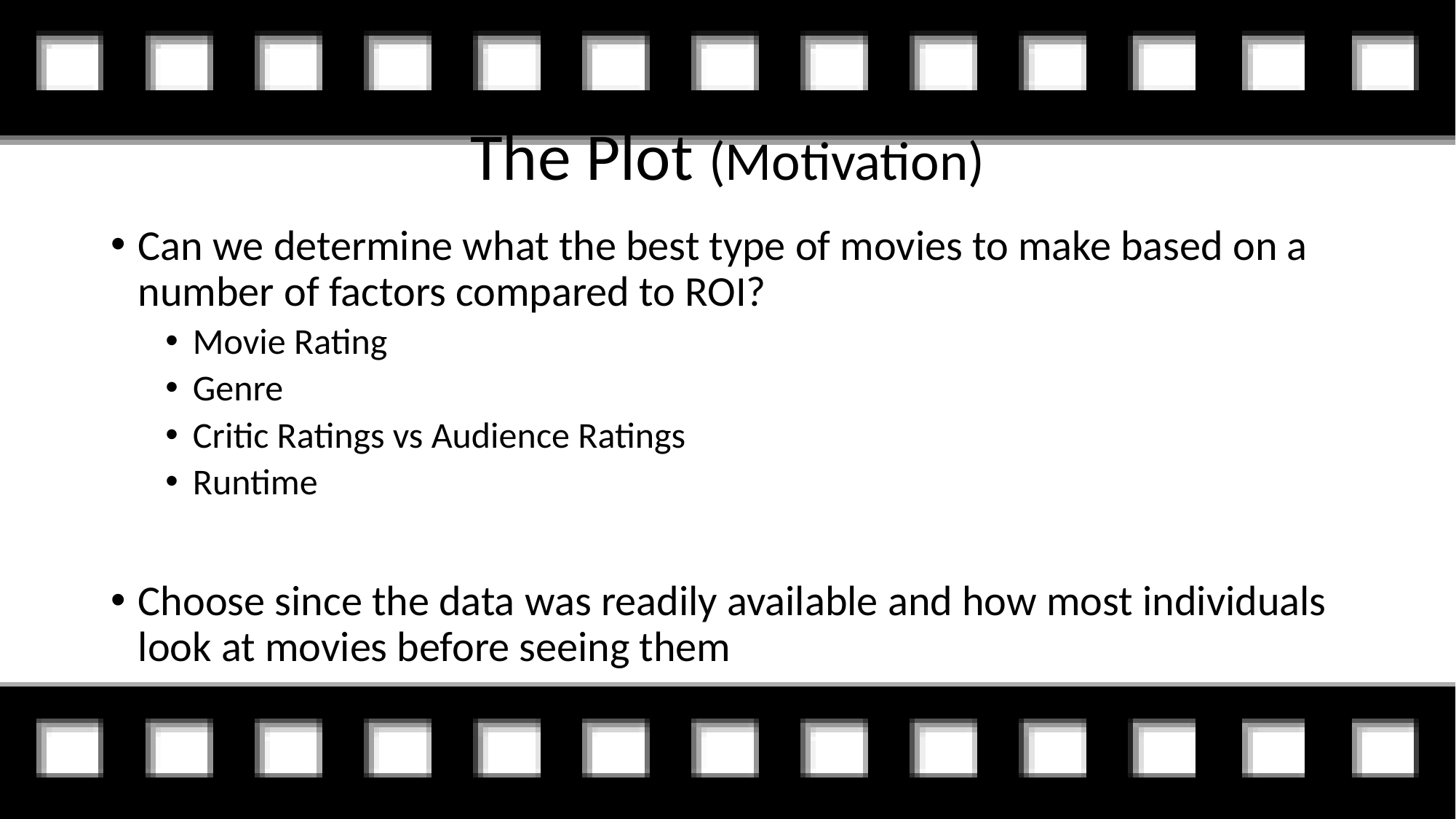

# The Plot (Motivation)
Can we determine what the best type of movies to make based on a number of factors compared to ROI?
Movie Rating
Genre
Critic Ratings vs Audience Ratings
Runtime

Choose since the data was readily available and how most individuals look at movies before seeing them